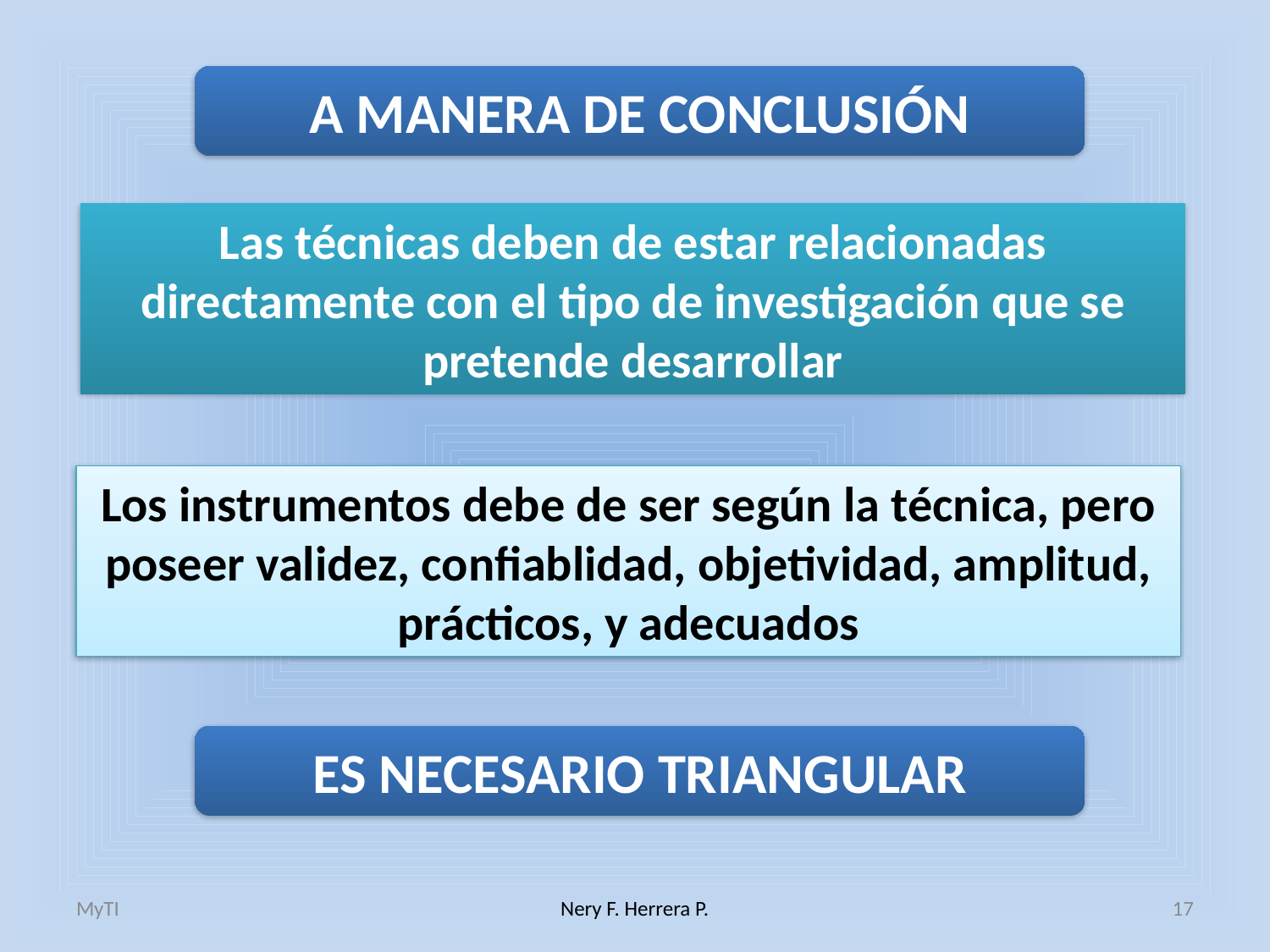

A MANERA DE CONCLUSIÓN
Las técnicas deben de estar relacionadas directamente con el tipo de investigación que se pretende desarrollar
Los instrumentos debe de ser según la técnica, pero poseer validez, confiablidad, objetividad, amplitud, prácticos, y adecuados
ES NECESARIO TRIANGULAR
MyTI
Nery F. Herrera P.
17